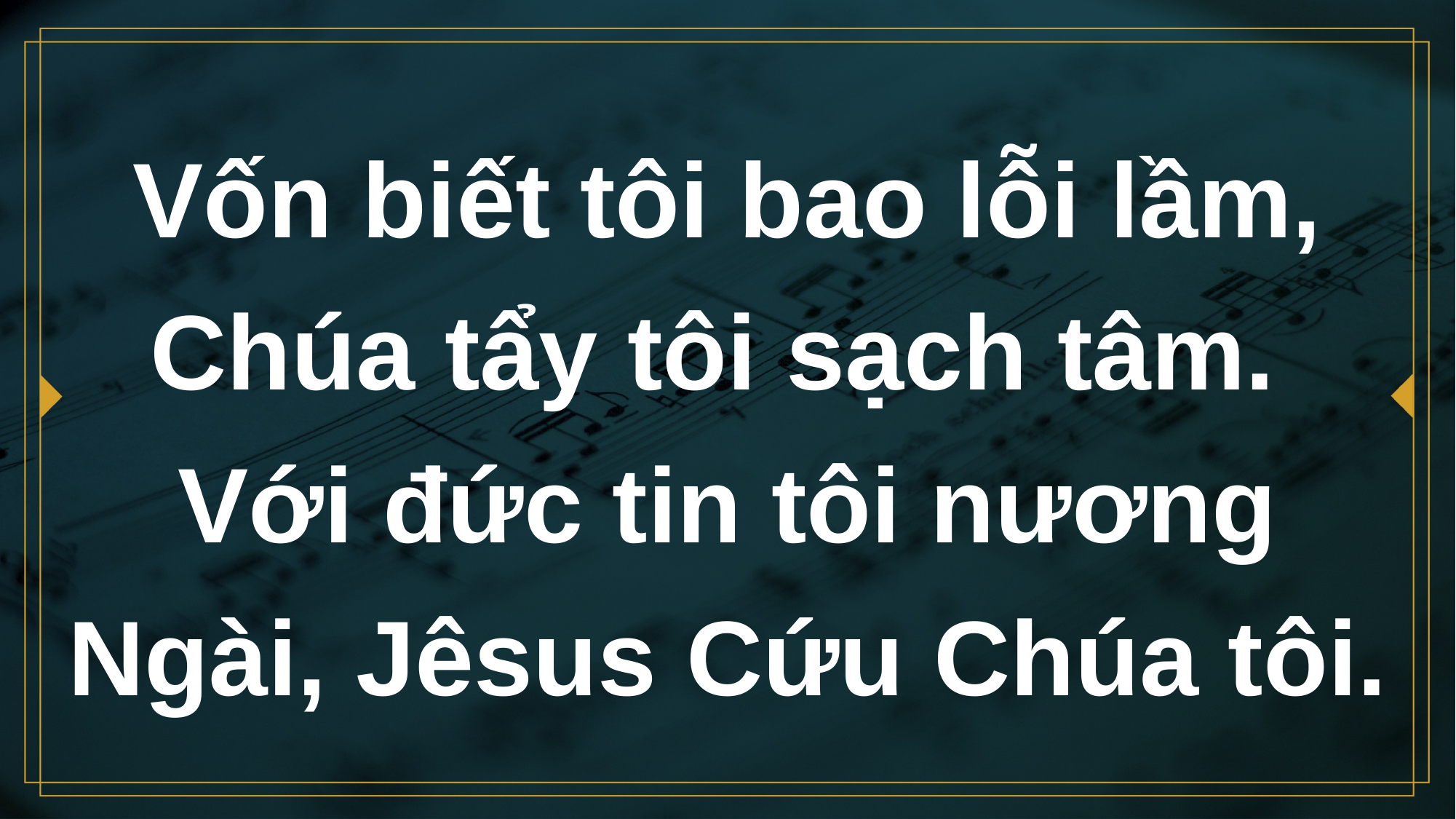

# Vốn biết tôi bao lỗi lầm, Chúa tẩy tôi sạch tâm. Với đức tin tôi nương Ngài, Jêsus Cứu Chúa tôi.